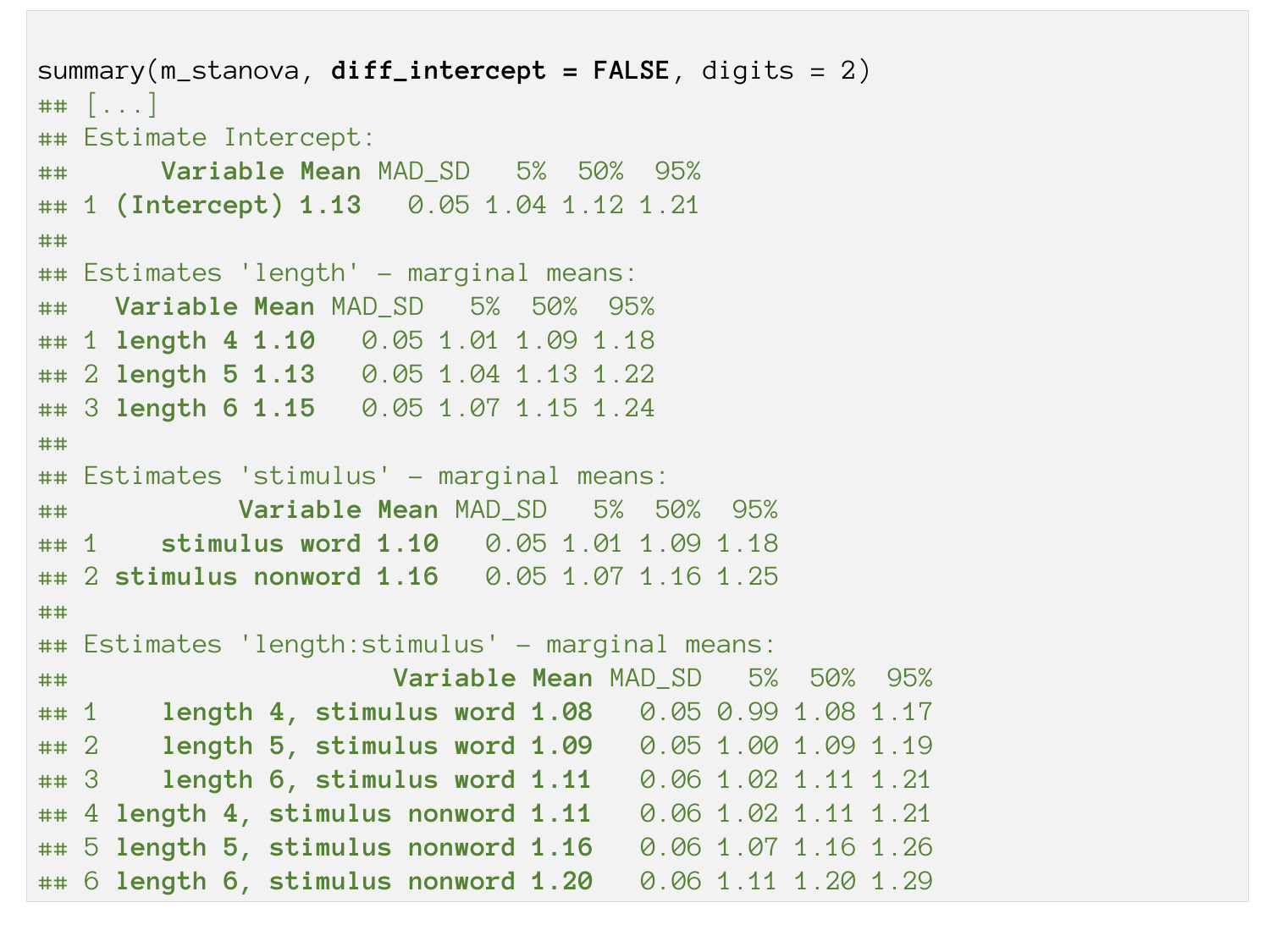

summary(m_stanova, diff_intercept = FALSE, digits = 2)
## [...]
## Estimate Intercept:
##      Variable Mean MAD_SD   5%  50%  95%
## 1 (Intercept) 1.13   0.05 1.04 1.12 1.21
##
## Estimates 'length' - marginal means:
##   Variable Mean MAD_SD   5%  50%  95%
## 1 length 4 1.10   0.05 1.01 1.09 1.18
## 2 length 5 1.13   0.05 1.04 1.13 1.22
## 3 length 6 1.15   0.05 1.07 1.15 1.24
##
## Estimates 'stimulus' - marginal means:
##           Variable Mean MAD_SD   5%  50%  95%
## 1    stimulus word 1.10   0.05 1.01 1.09 1.18
## 2 stimulus nonword 1.16   0.05 1.07 1.16 1.25
##
## Estimates 'length:stimulus' - marginal means:
##                     Variable Mean MAD_SD   5%  50%  95%
## 1    length 4, stimulus word 1.08   0.05 0.99 1.08 1.17
## 2    length 5, stimulus word 1.09   0.05 1.00 1.09 1.19
## 3    length 6, stimulus word 1.11   0.06 1.02 1.11 1.21
## 4 length 4, stimulus nonword 1.11   0.06 1.02 1.11 1.21
## 5 length 5, stimulus nonword 1.16   0.06 1.07 1.16 1.26
## 6 length 6, stimulus nonword 1.20   0.06 1.11 1.20 1.29